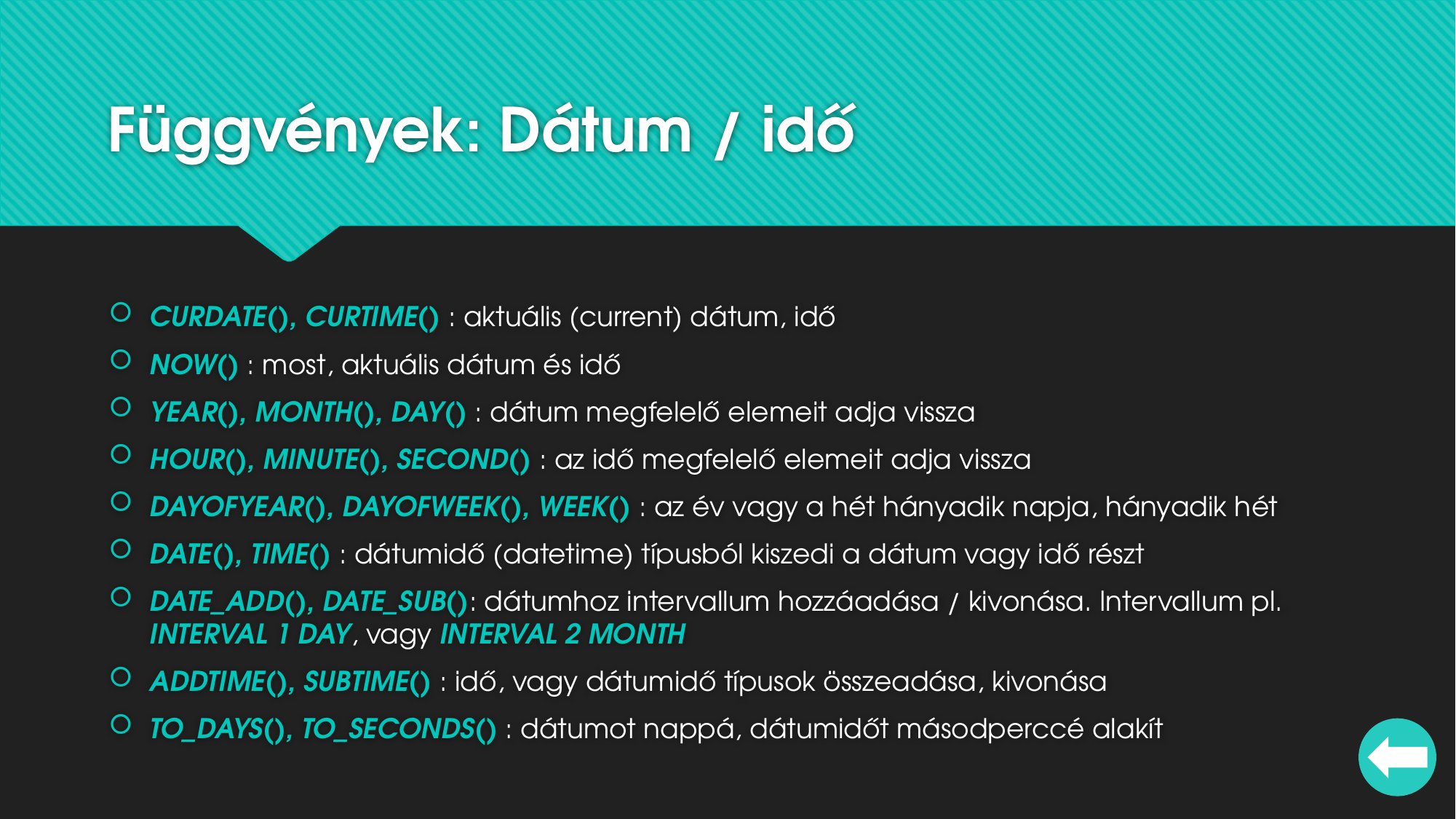

# Függvények: Dátum / idő
CURDATE(), CURTIME() : aktuális (current) dátum, idő
NOW() : most, aktuális dátum és idő
YEAR(), MONTH(), DAY() : dátum megfelelő elemeit adja vissza
HOUR(), MINUTE(), SECOND() : az idő megfelelő elemeit adja vissza
DAYOFYEAR(), DAYOFWEEK(), WEEK() : az év vagy a hét hányadik napja, hányadik hét
DATE(), TIME() : dátumidő (datetime) típusból kiszedi a dátum vagy idő részt
DATE_ADD(), DATE_SUB(): dátumhoz intervallum hozzáadása / kivonása. Intervallum pl. INTERVAL 1 DAY, vagy INTERVAL 2 MONTH
ADDTIME(), SUBTIME() : idő, vagy dátumidő típusok összeadása, kivonása
TO_DAYS(), TO_SECONDS() : dátumot nappá, dátumidőt másodperccé alakít